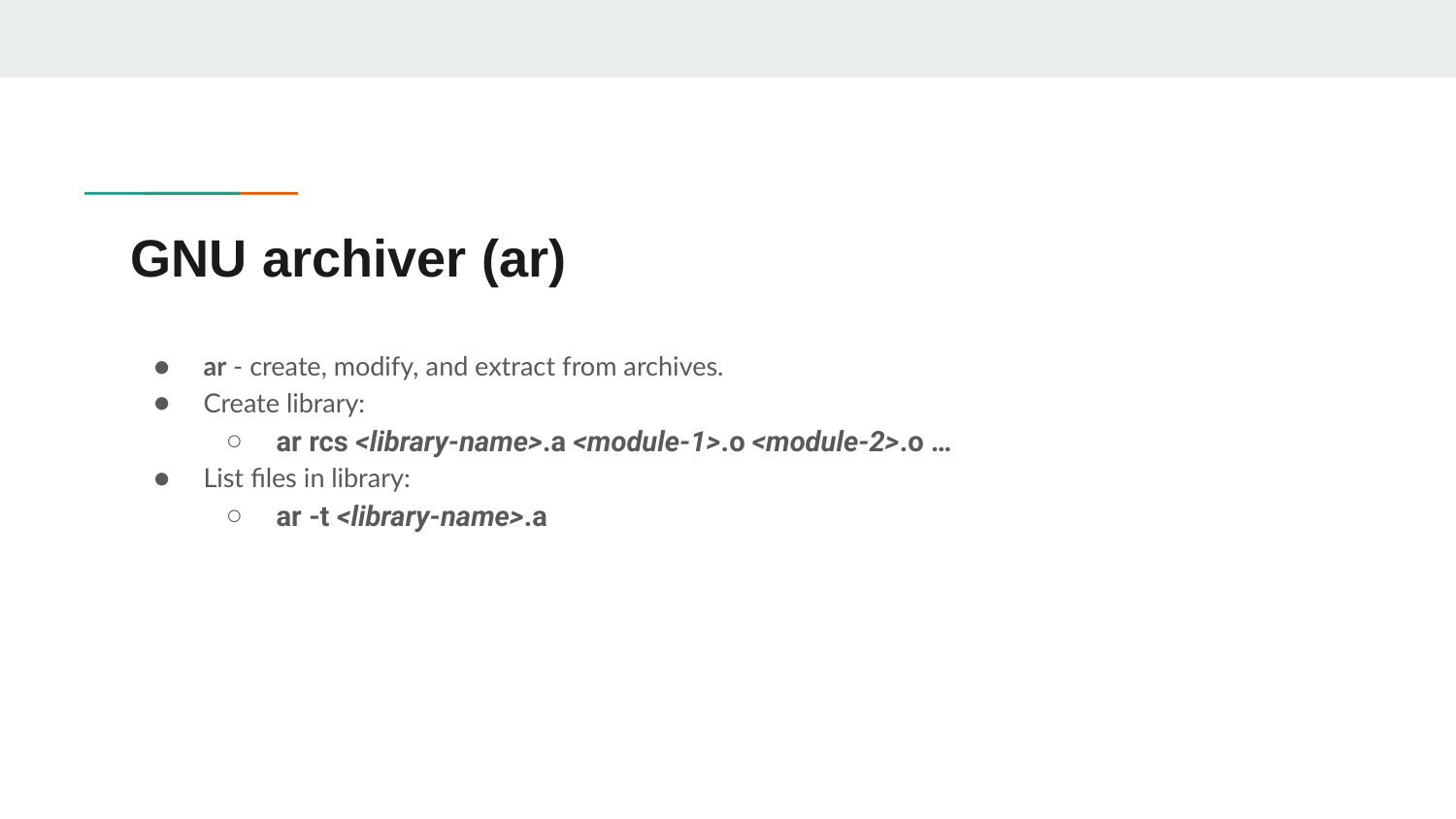

# GNU archiver (ar)
ar - create, modify, and extract from archives.
Create library:
ar rcs <library-name>.a <module-1>.o <module-2>.o …
List files in library:
ar -t <library-name>.a